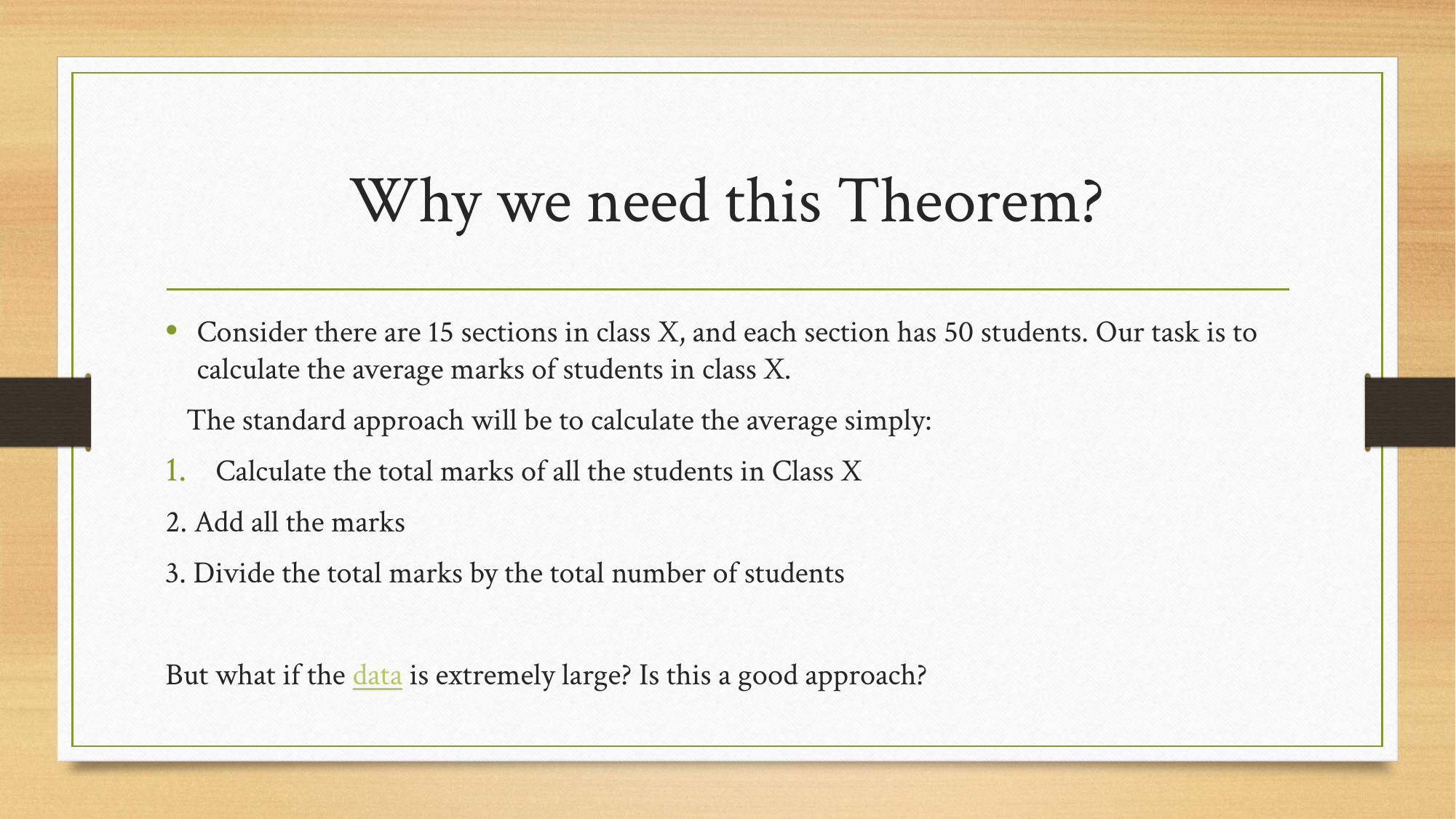

# Why we need this Theorem?
Consider there are 15 sections in class X, and each section has 50 students. Our task is to calculate the average marks of students in class X.
   The standard approach will be to calculate the average simply:
Calculate the total marks of all the students in Class X
2. Add all the marks
3. Divide the total marks by the total number of students

But what if the data is extremely large? Is this a good approach?